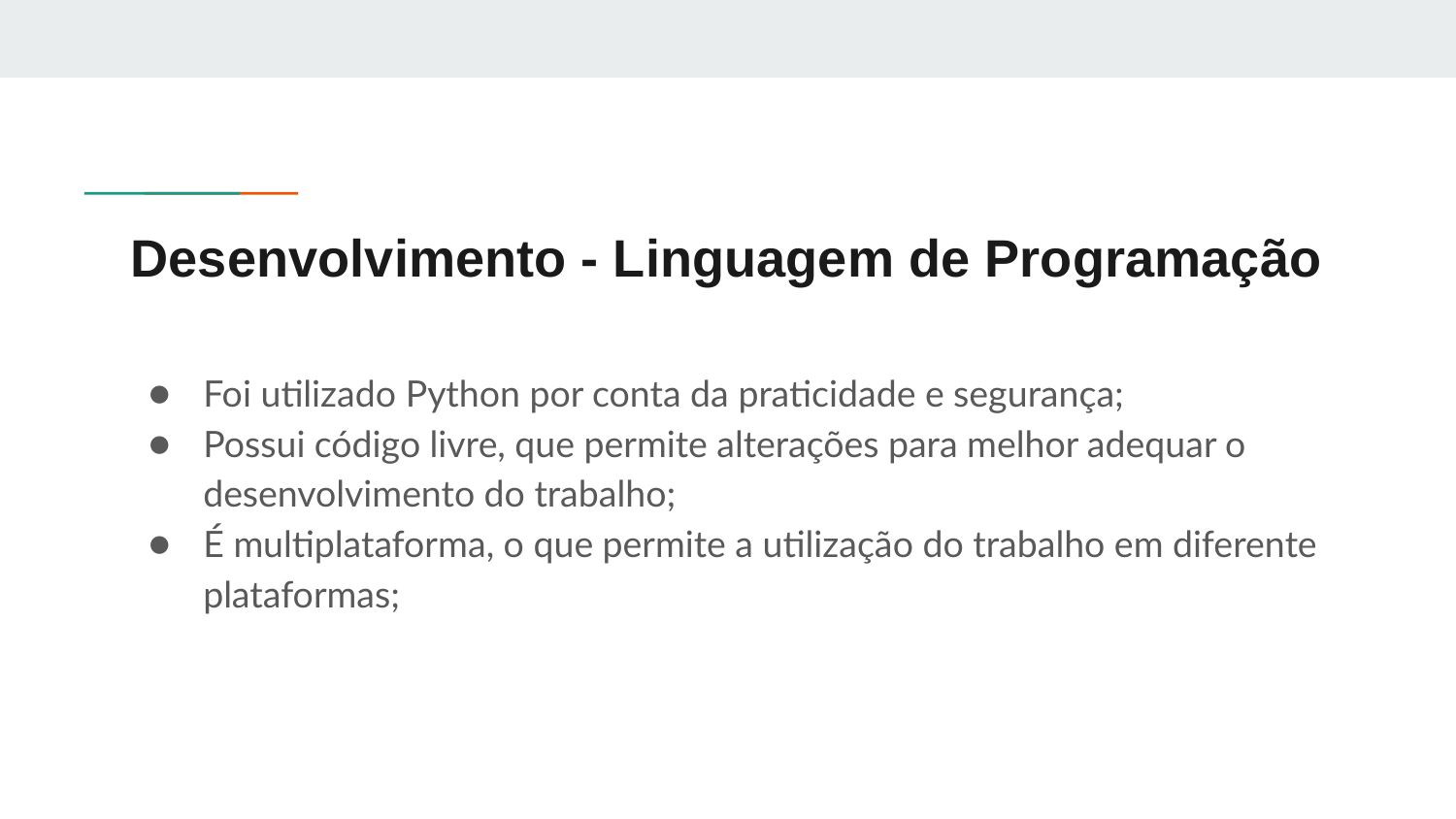

# Desenvolvimento - Linguagem de Programação
Foi utilizado Python por conta da praticidade e segurança;
Possui código livre, que permite alterações para melhor adequar o desenvolvimento do trabalho;
É multiplataforma, o que permite a utilização do trabalho em diferente plataformas;